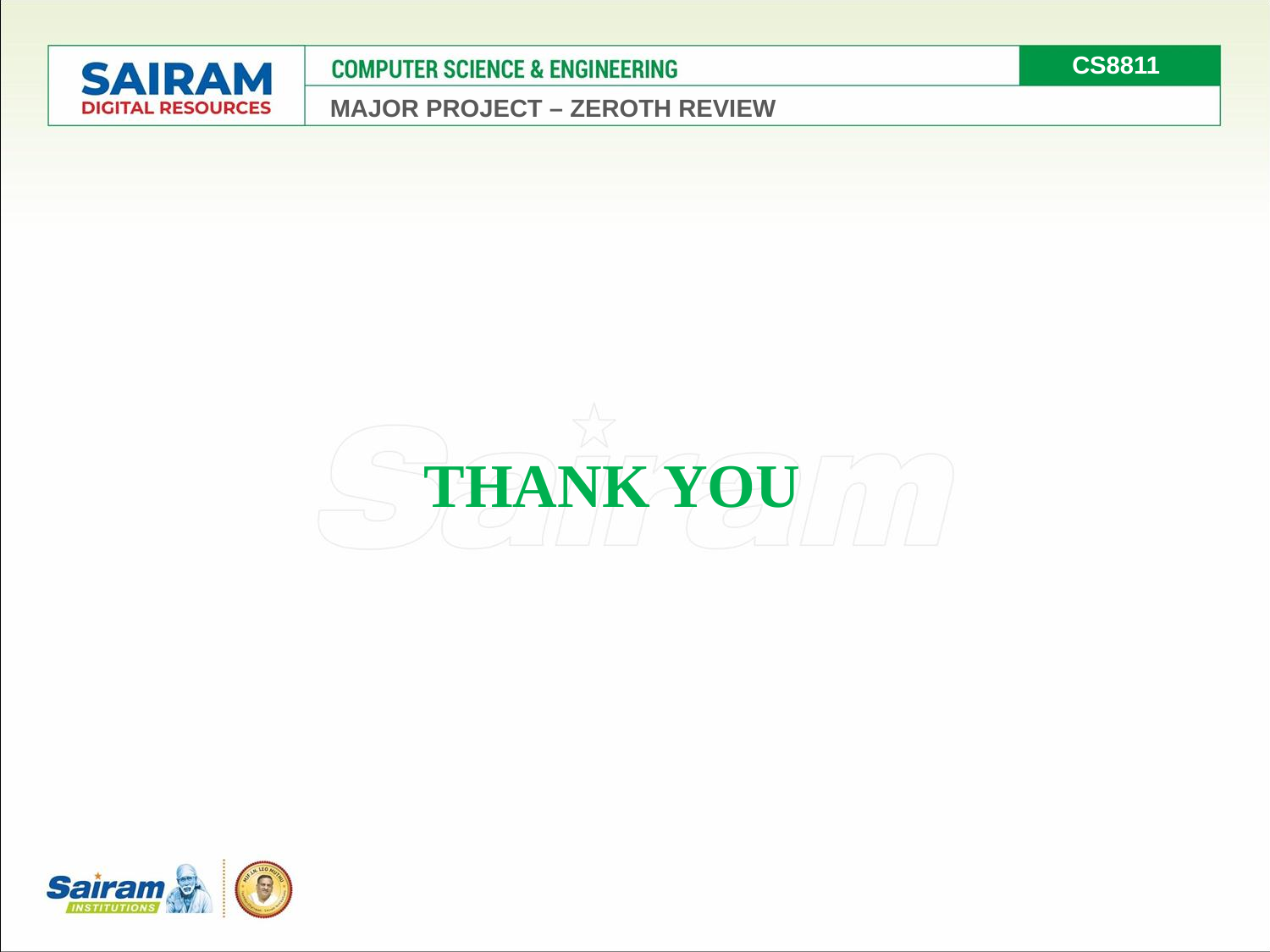

CS8811
MAJOR PROJECT – ZEROTH REVIEW
THANK YOU